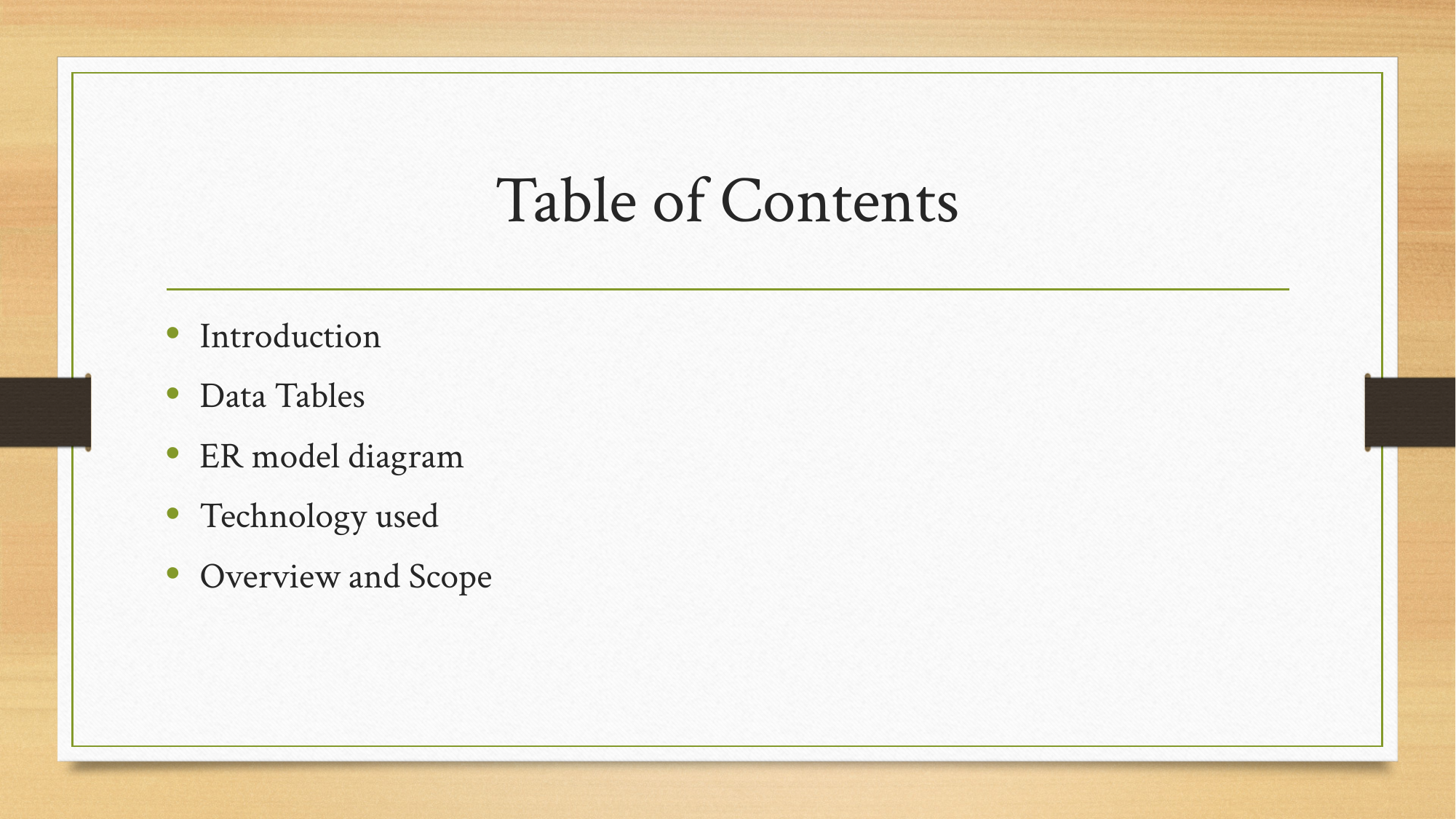

# Table of Contents
Introduction
Data Tables
ER model diagram
Technology used
Overview and Scope